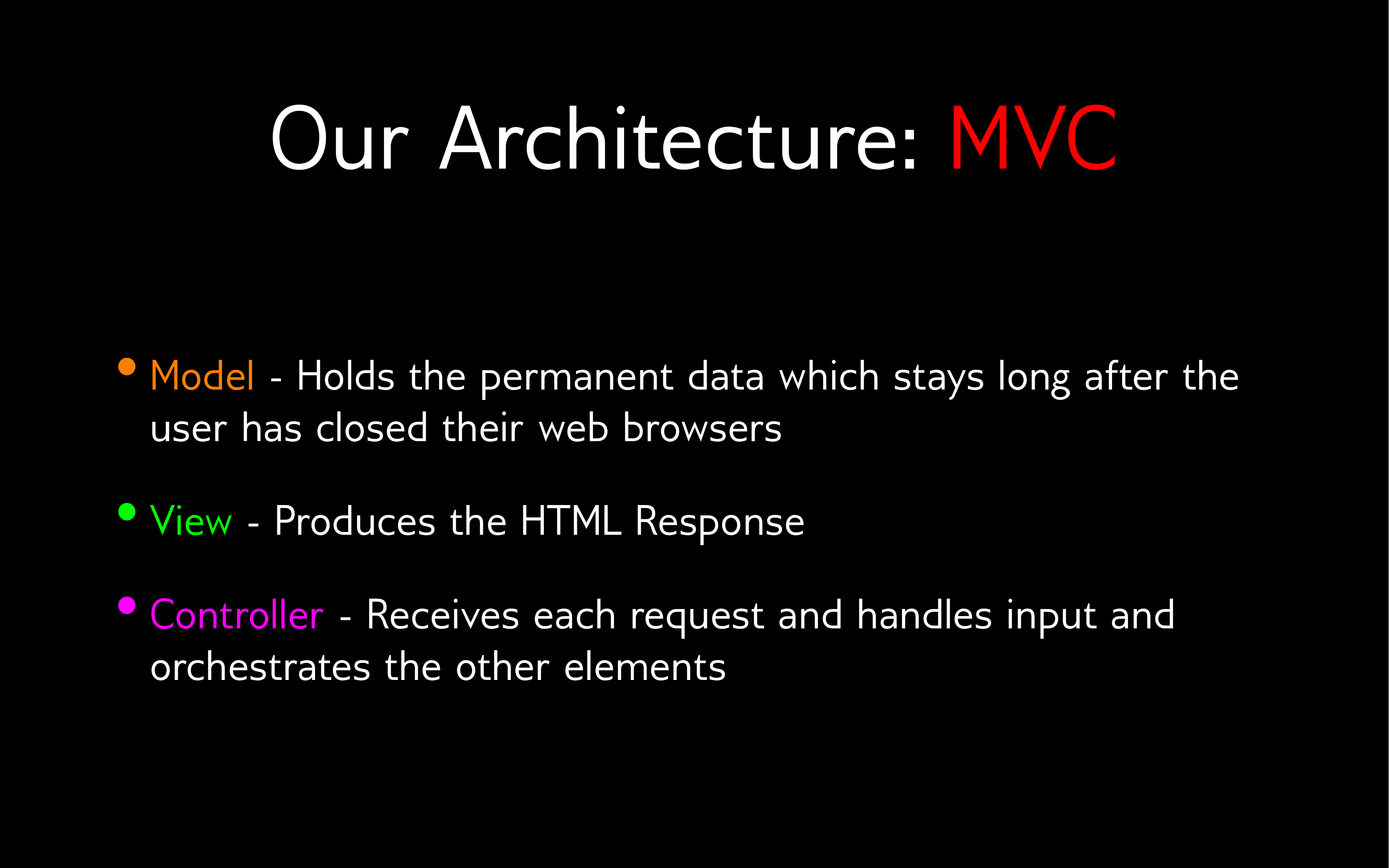

# Our Architecture: MVC
Model - Holds the permanent data which stays long after the user has closed their web browsers
View - Produces the HTML Response
Controller - Receives each request and handles input and orchestrates the other elements